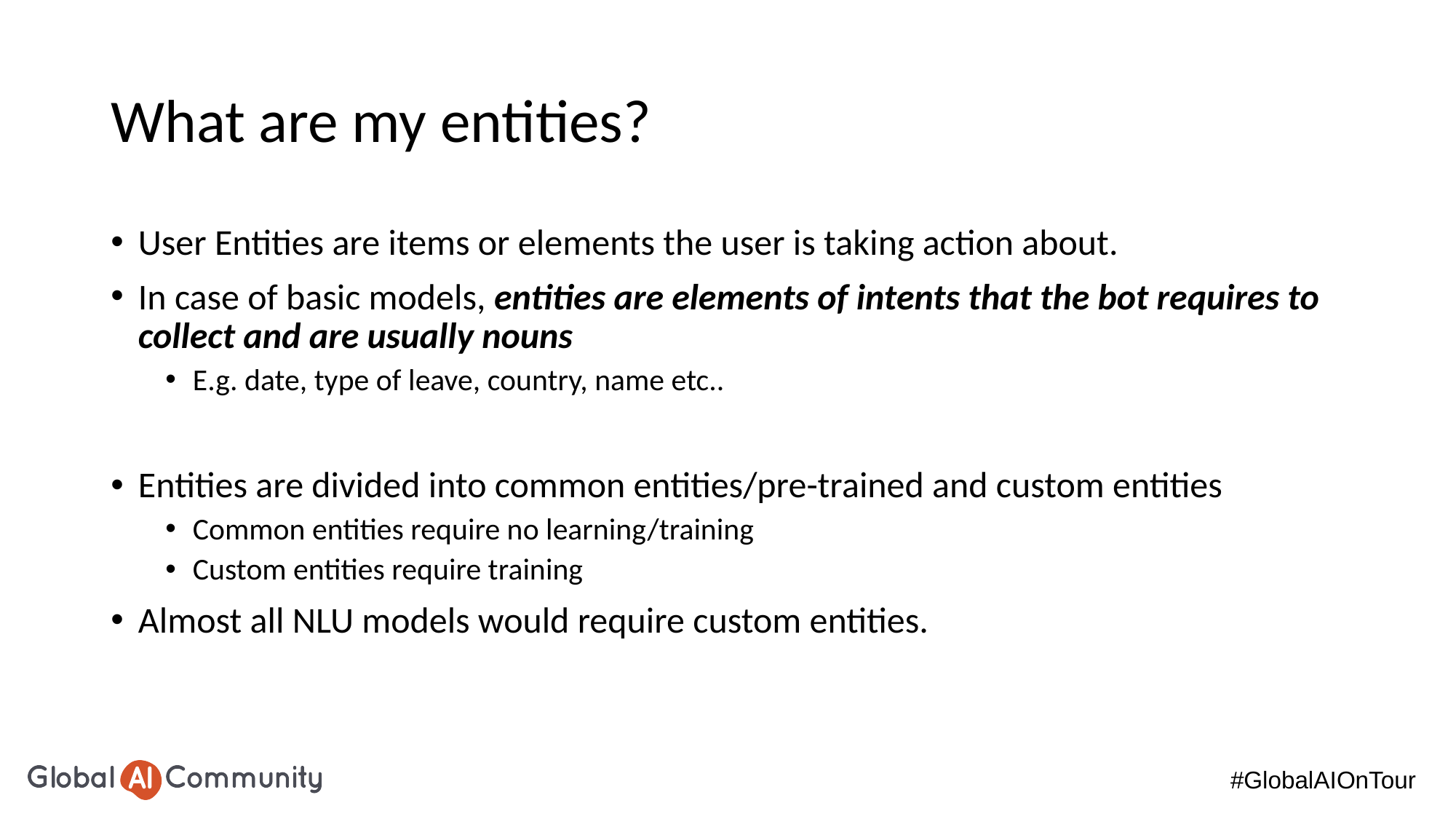

# What are my entities?
User Entities are items or elements the user is taking action about.
In case of basic models, entities are elements of intents that the bot requires to collect and are usually nouns
E.g. date, type of leave, country, name etc..

Entities are divided into common entities/pre-trained and custom entities
Common entities require no learning/training
Custom entities require training
Almost all NLU models would require custom entities.